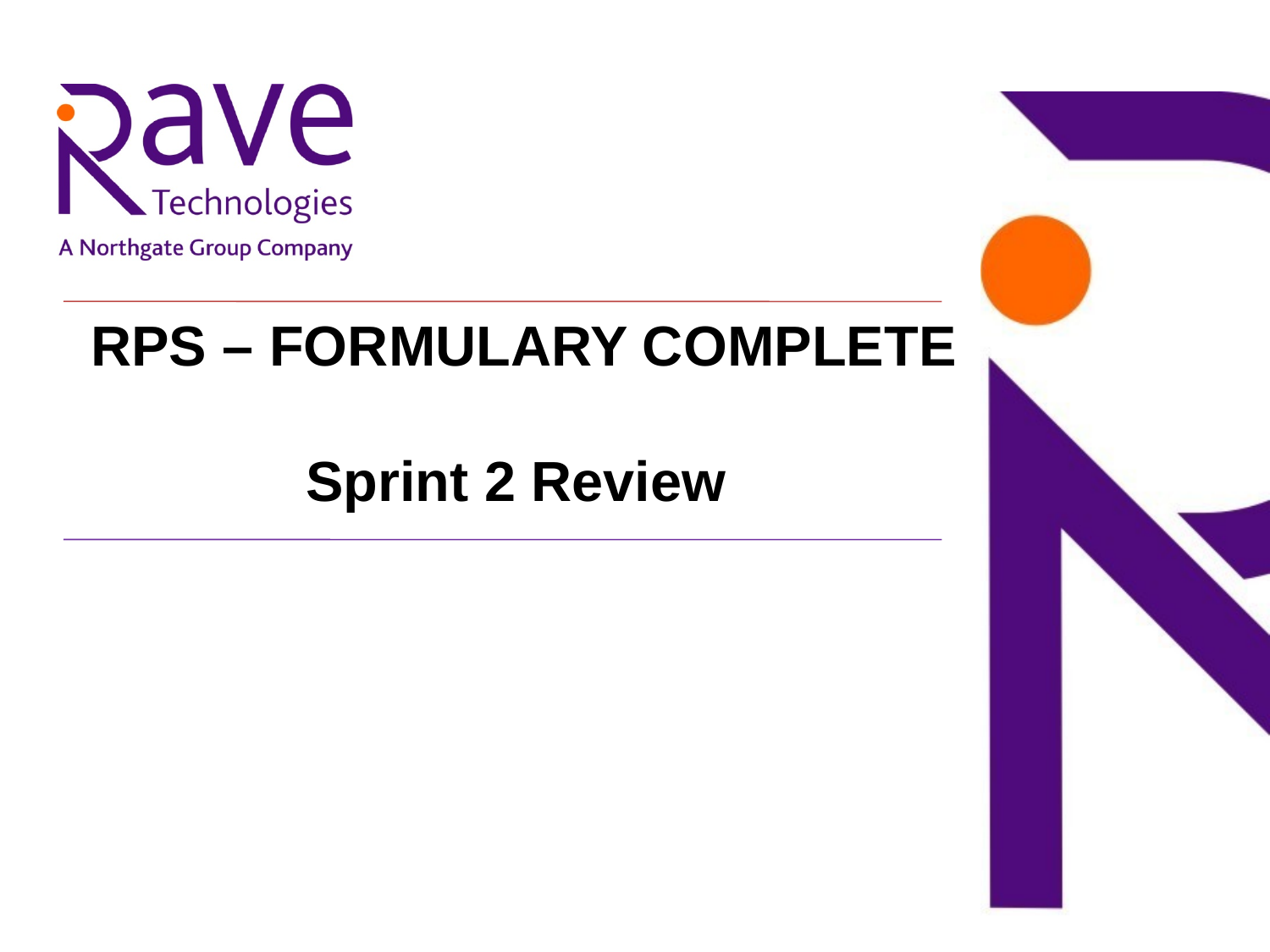

RPS – FORMULARY COMPLETE

Sprint 2 Review